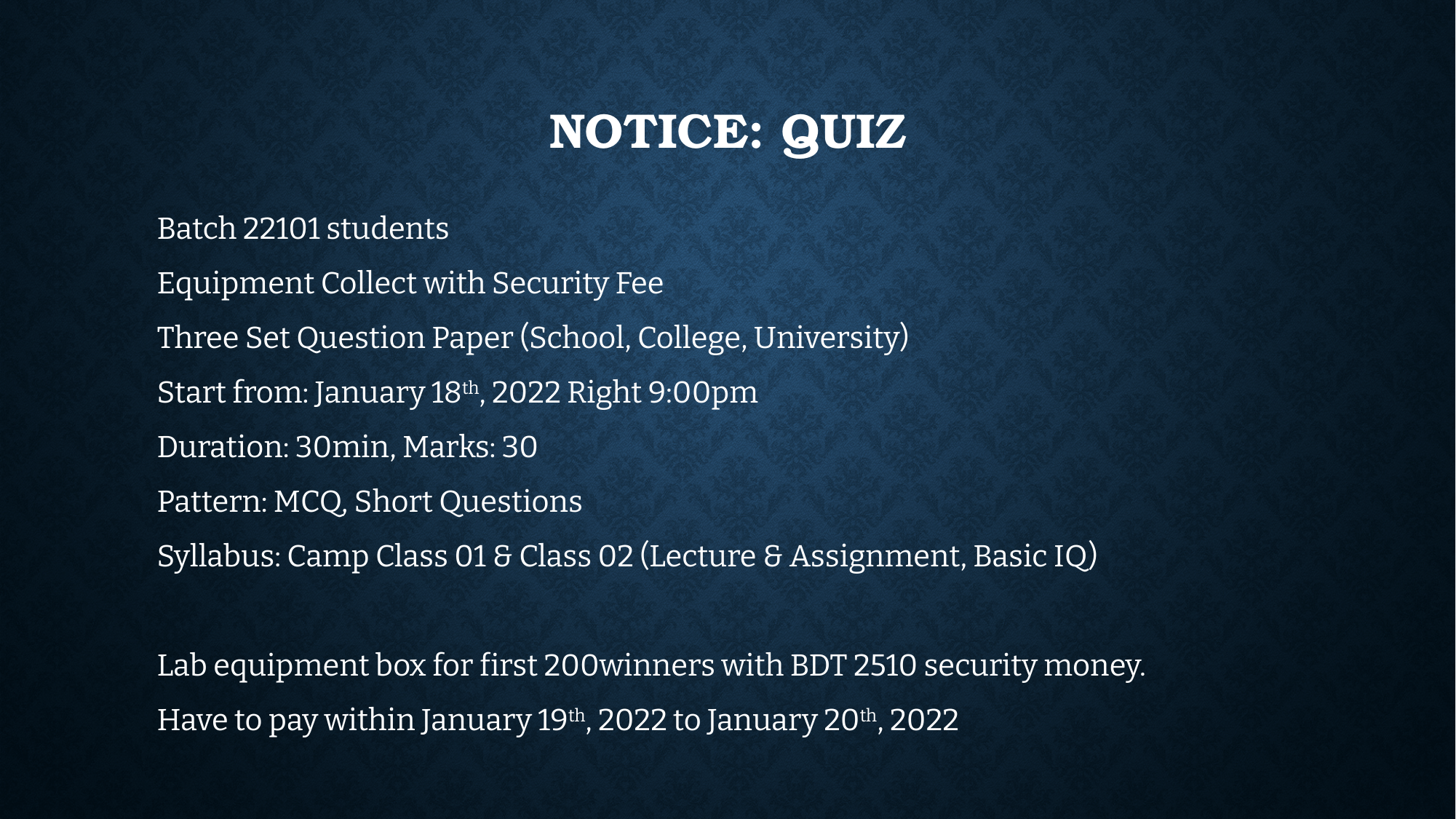

# Notice: Quiz
Batch 22101 students
Equipment Collect with Security Fee
Three Set Question Paper (School, College, University)
Start from: January 18th, 2022 Right 9:00pm
Duration: 30min, Marks: 30
Pattern: MCQ, Short Questions
Syllabus: Camp Class 01 & Class 02 (Lecture & Assignment, Basic IQ)

Lab equipment box for first 200winners with BDT 2510 security money.
Have to pay within January 19th, 2022 to January 20th, 2022